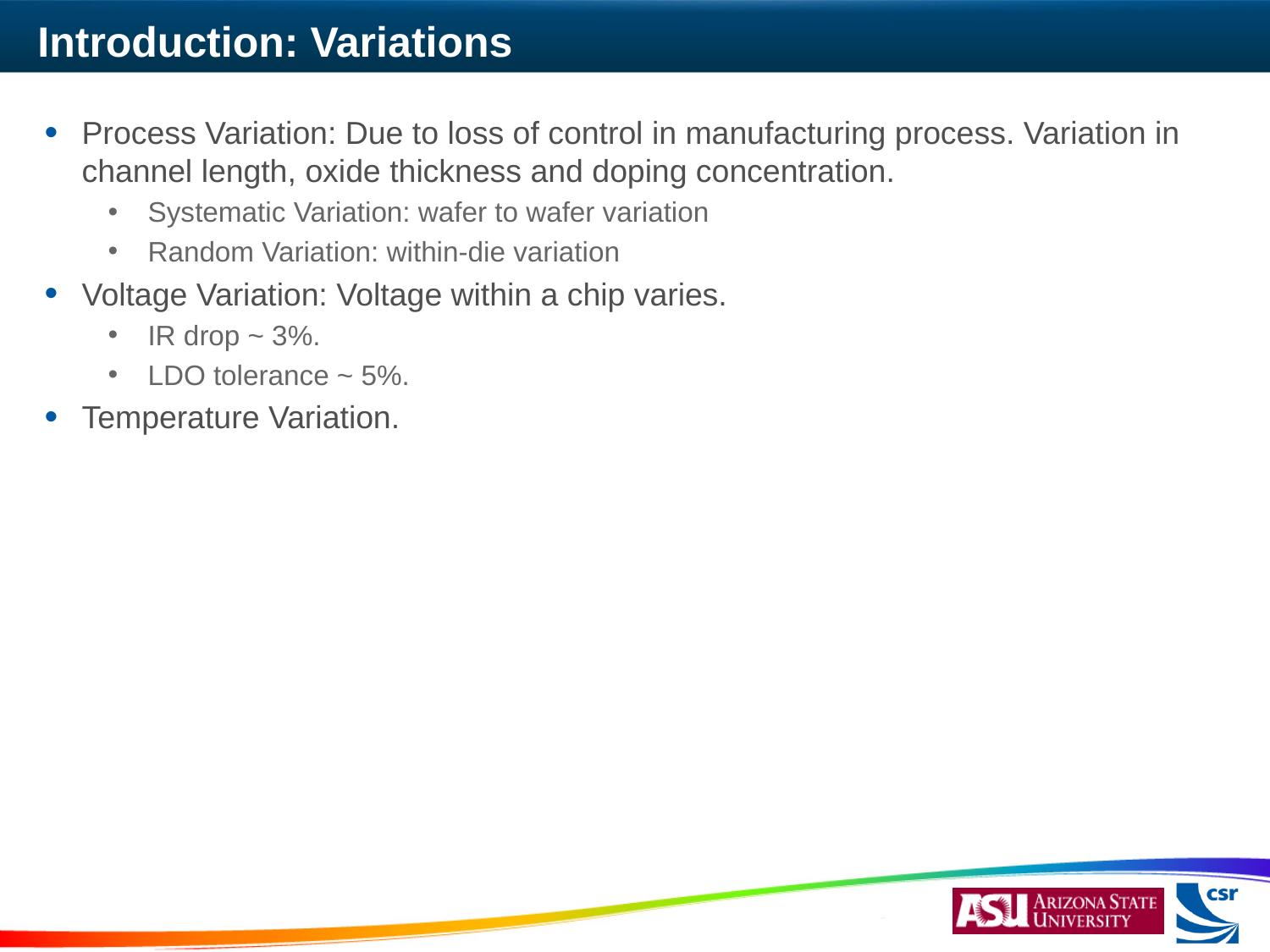

# Introduction: Variations
Process Variation: Due to loss of control in manufacturing process. Variation in channel length, oxide thickness and doping concentration.
Systematic Variation: wafer to wafer variation
Random Variation: within-die variation
Voltage Variation: Voltage within a chip varies.
IR drop ~ 3%.
LDO tolerance ~ 5%.
Temperature Variation.